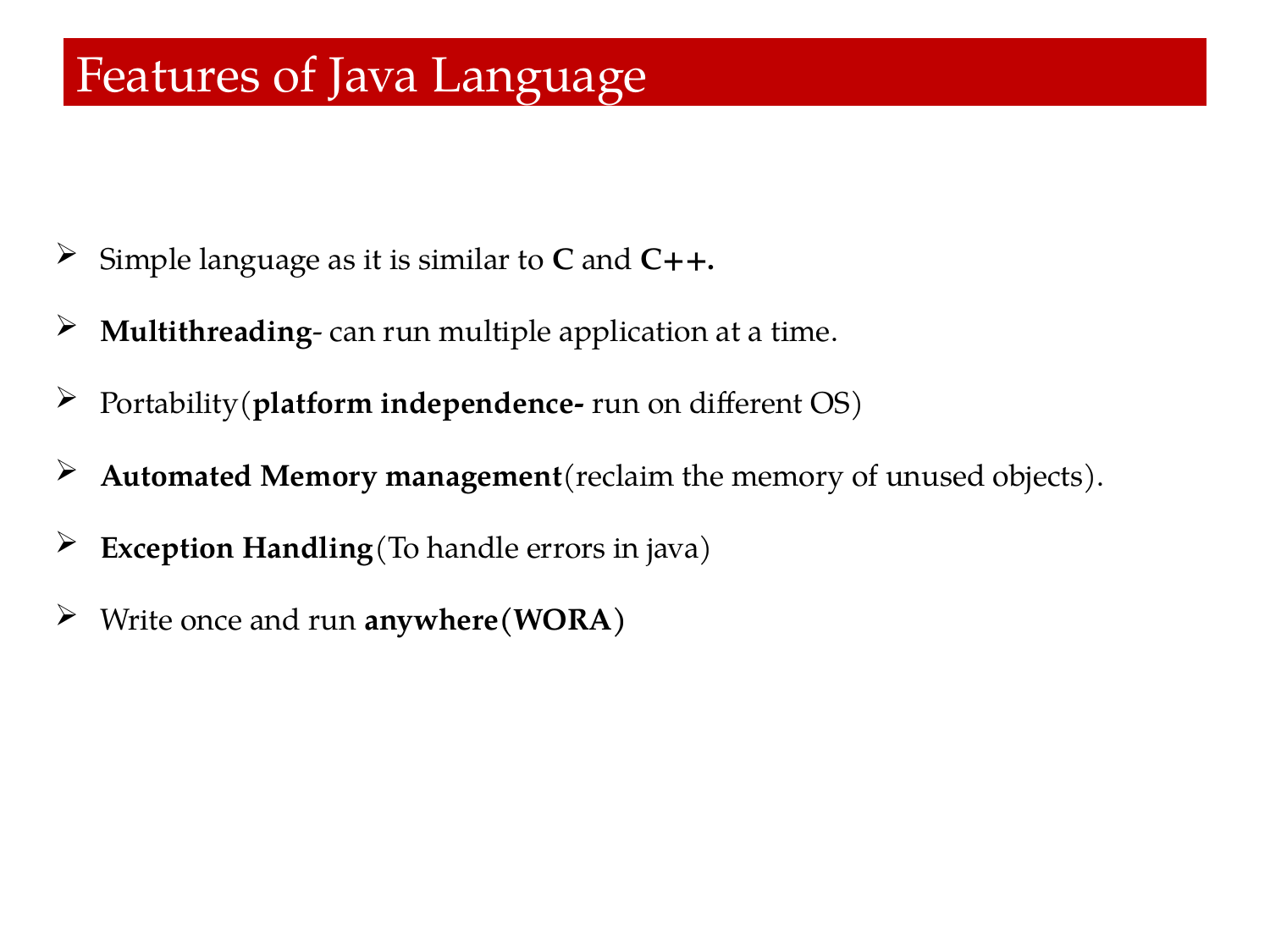

# Features of Java Language
Simple language as it is similar to C and C++.

Multithreading- can run multiple application at a time.

Portability(platform independence- run on different OS)

Automated Memory management(reclaim the memory of unused objects).

Exception Handling(To handle errors in java)

Write once and run anywhere(WORA)